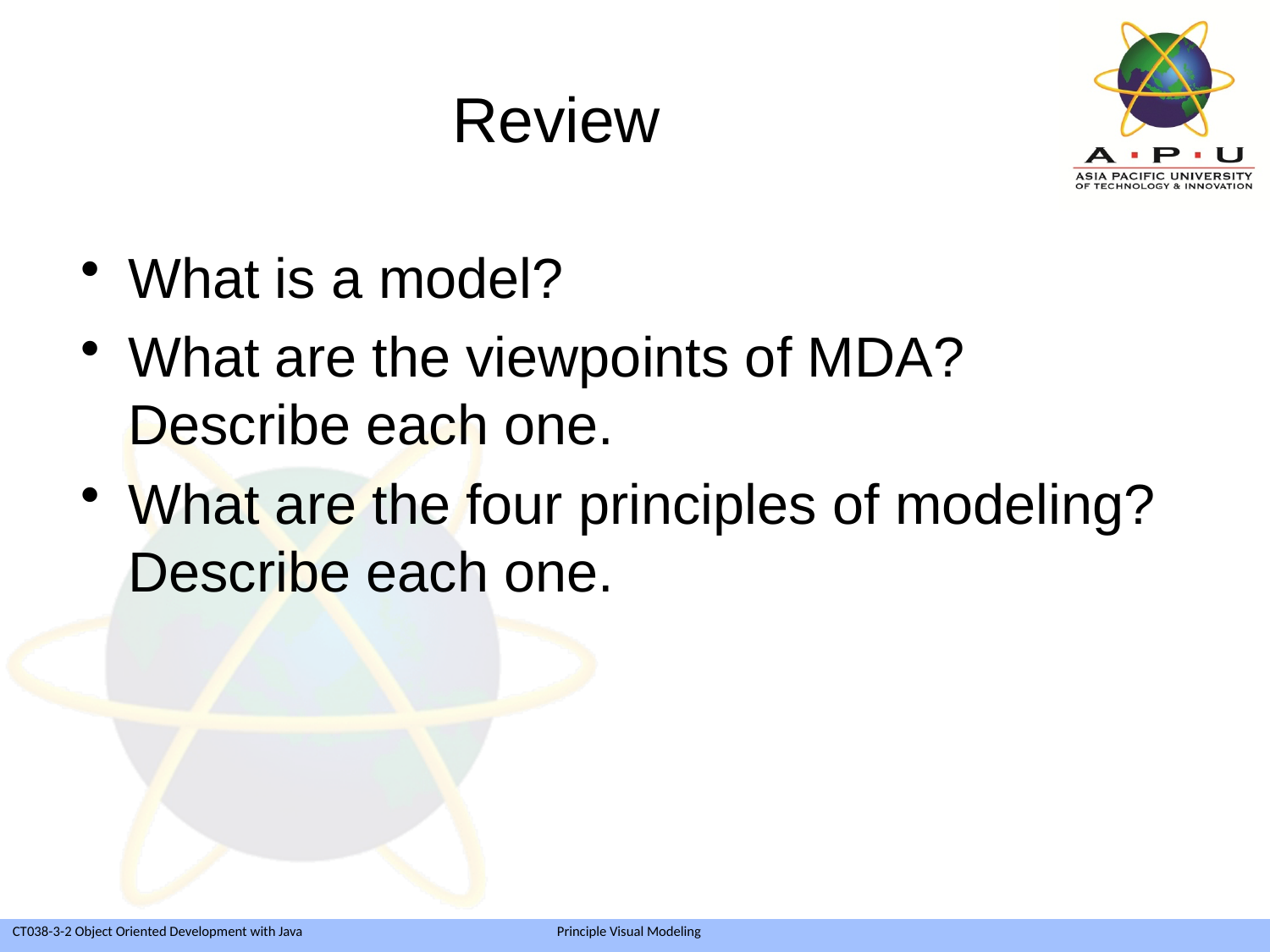

# Review
What is a model?
What are the viewpoints of MDA? Describe each one.
What are the four principles of modeling? Describe each one.

14